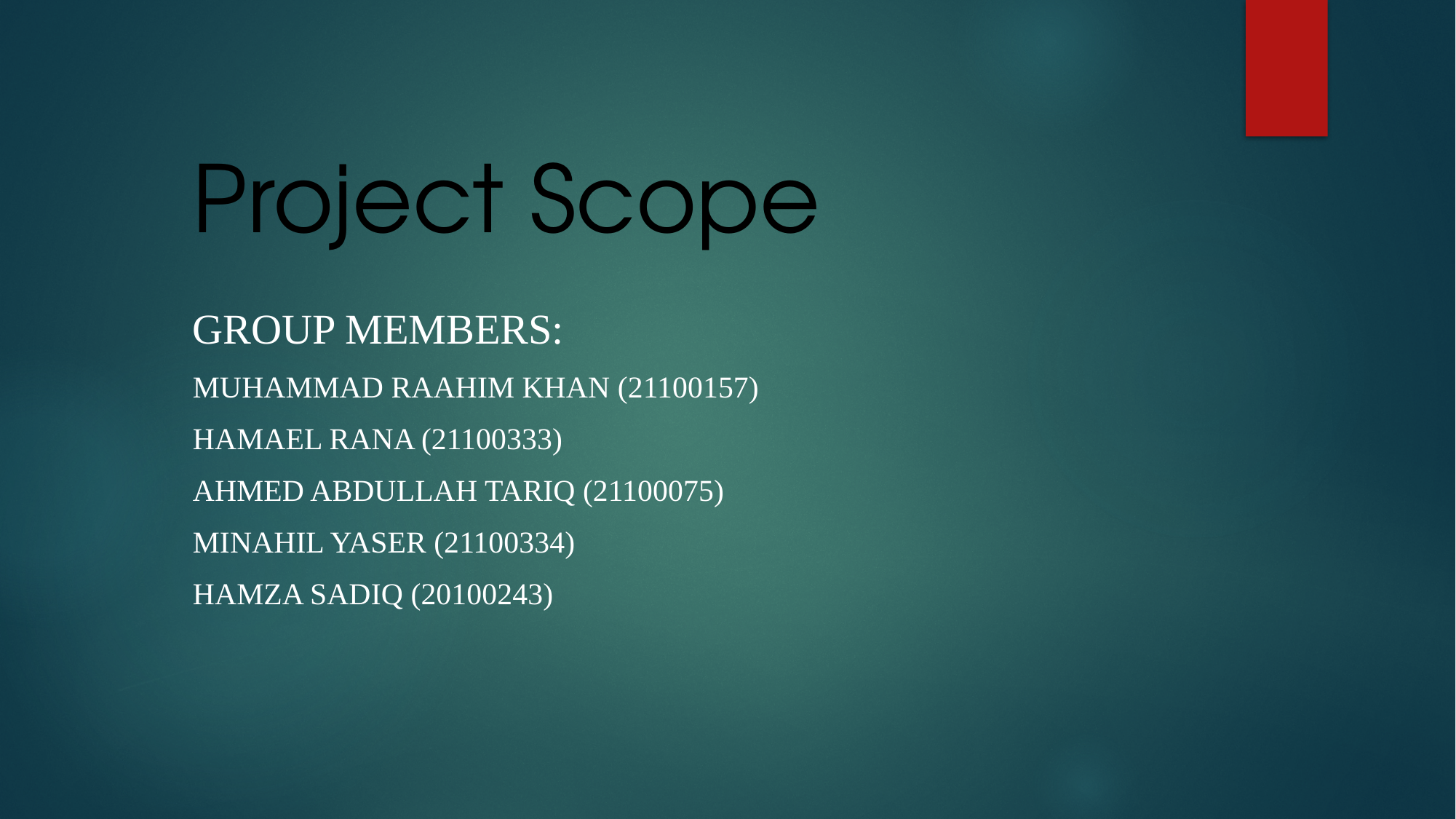

# Project Scope
Group members:
Muhammad Raahim Khan (21100157)
Hamael Rana (21100333)
Ahmed Abdullah Tariq (21100075)
Minahil Yaser (21100334)
Hamza Sadiq (20100243)